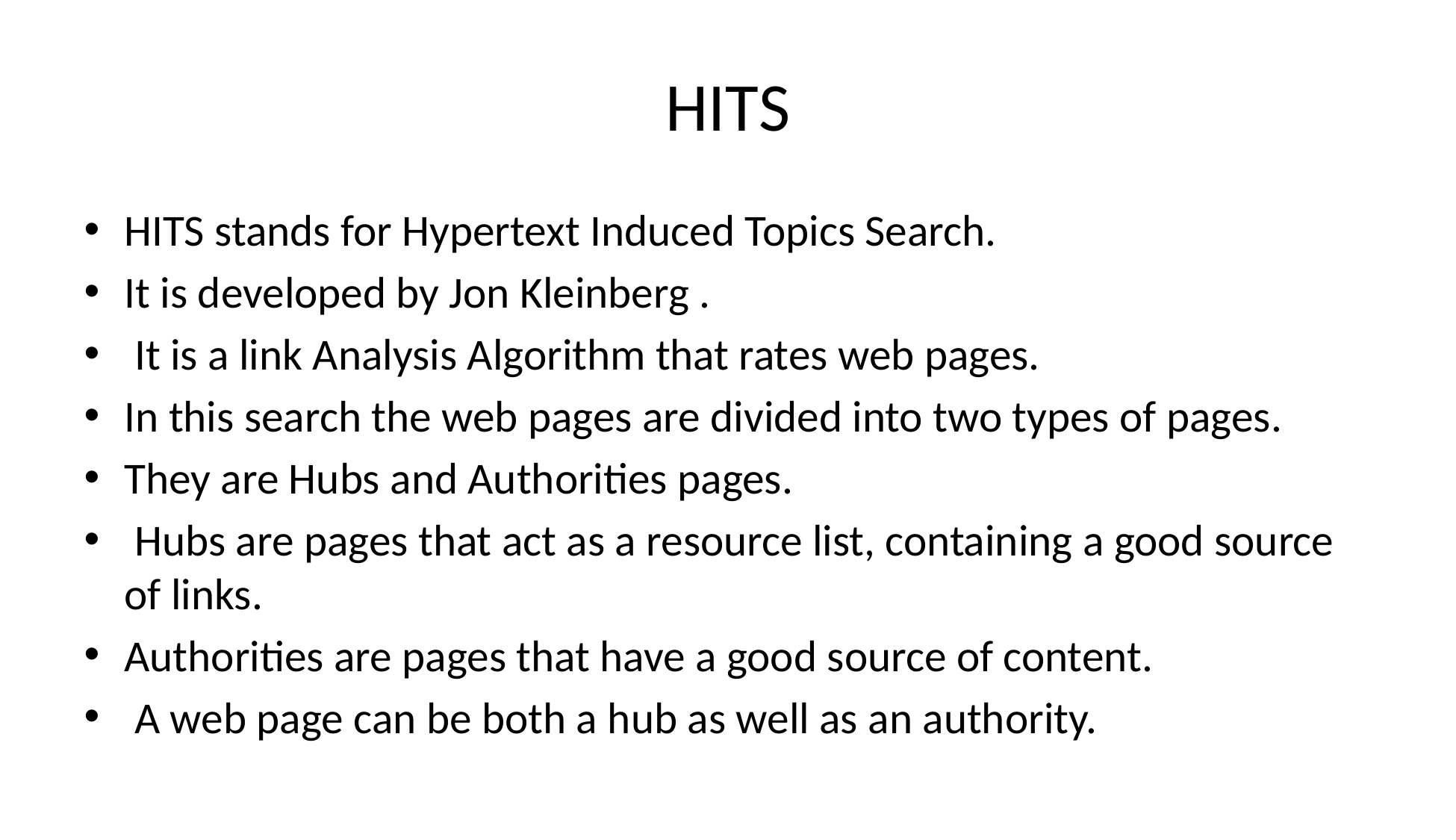

# HITS
HITS stands for Hypertext Induced Topics Search.
It is developed by Jon Kleinberg .
 It is a link Analysis Algorithm that rates web pages.
In this search the web pages are divided into two types of pages.
They are Hubs and Authorities pages.
 Hubs are pages that act as a resource list, containing a good source of links.
Authorities are pages that have a good source of content.
 A web page can be both a hub as well as an authority.